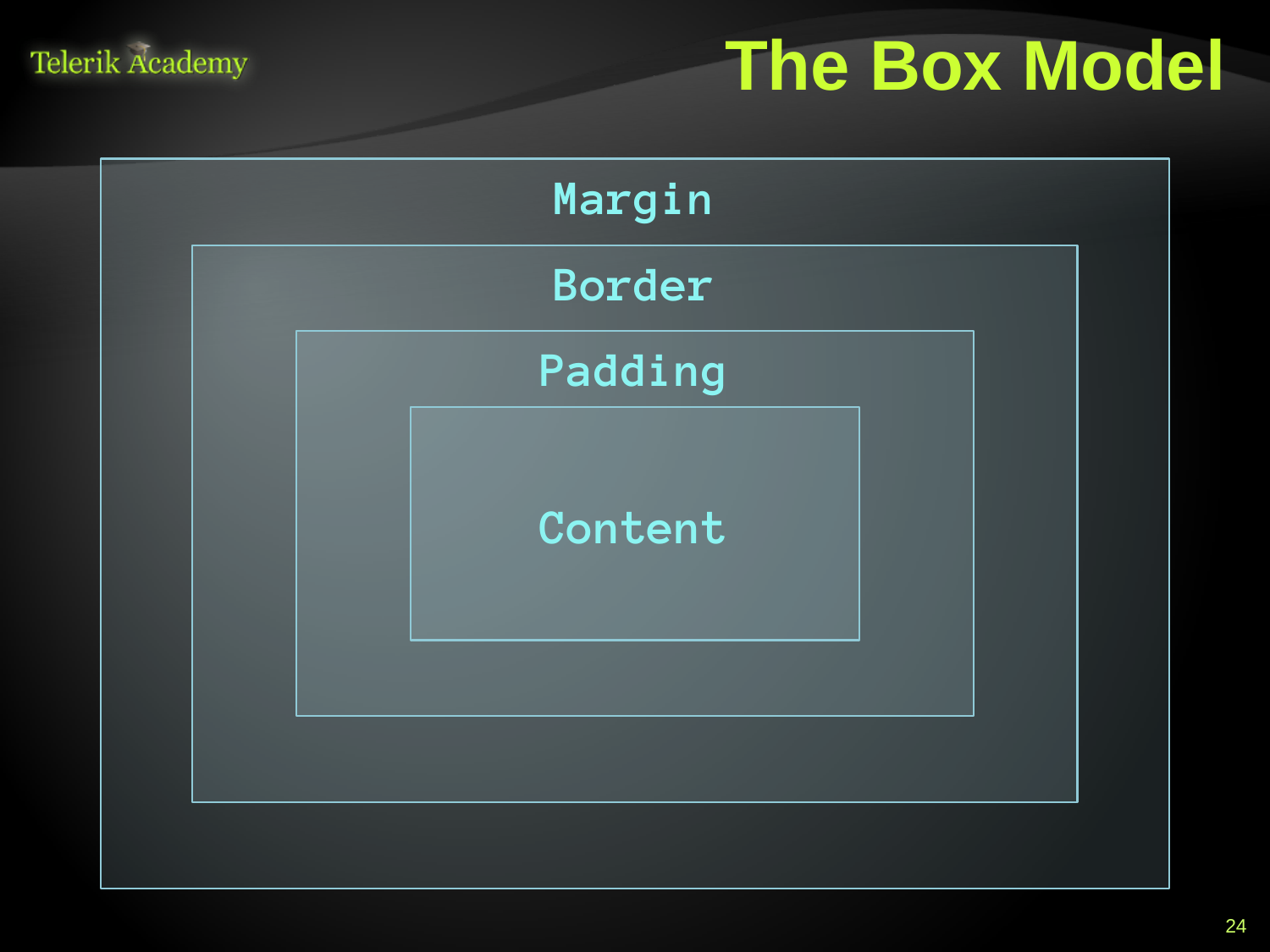

# The Box Model
Margin
Border
Padding
Content
24